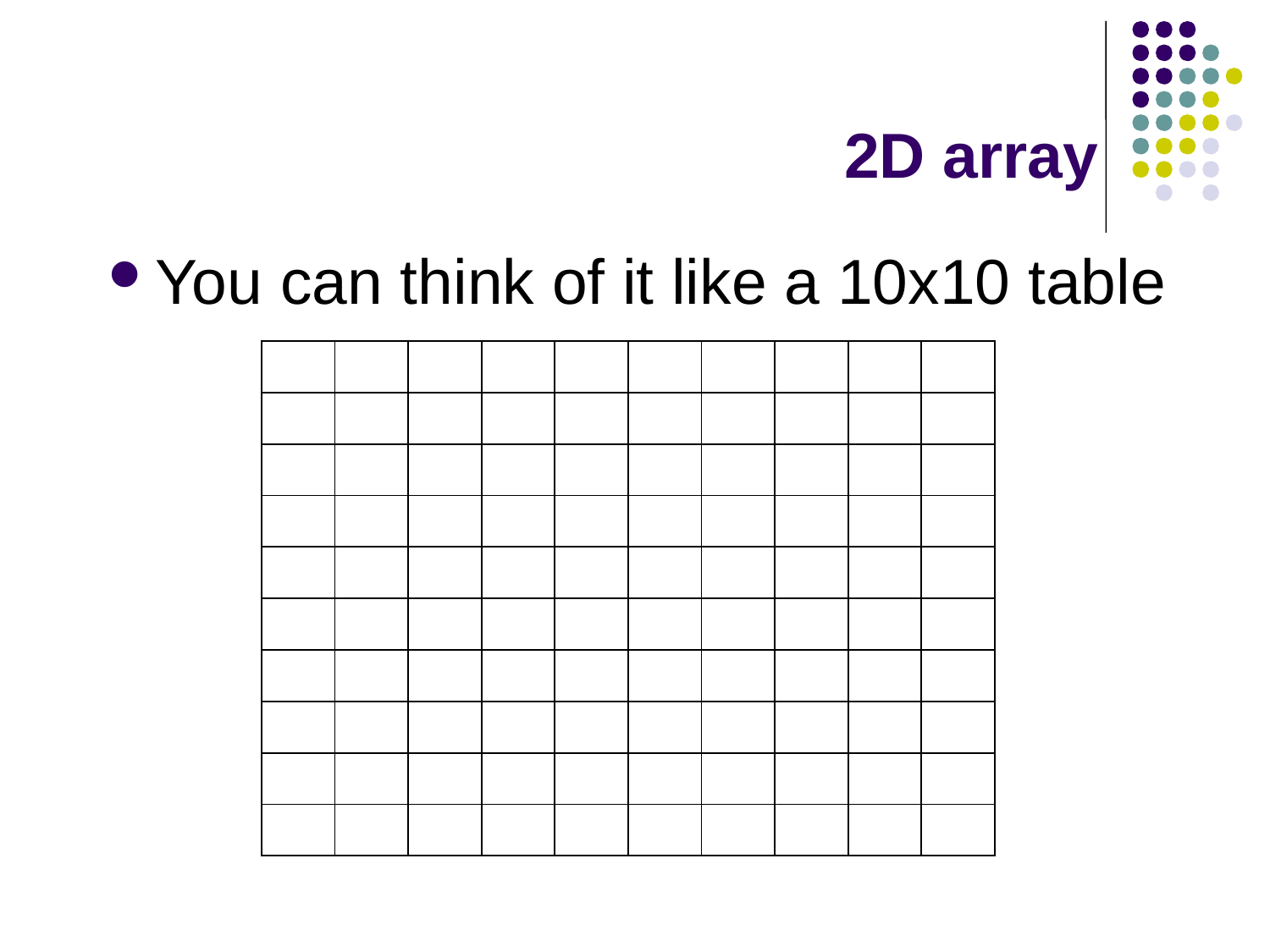

# 2D array
You can think of it like a 10x10 table
|  |  |  |  |  |  |  |  |  |  |
| --- | --- | --- | --- | --- | --- | --- | --- | --- | --- |
|  |  |  |  |  |  |  |  |  |  |
|  |  |  |  |  |  |  |  |  |  |
|  |  |  |  |  |  |  |  |  |  |
|  |  |  |  |  |  |  |  |  |  |
|  |  |  |  |  |  |  |  |  |  |
|  |  |  |  |  |  |  |  |  |  |
|  |  |  |  |  |  |  |  |  |  |
|  |  |  |  |  |  |  |  |  |  |
|  |  |  |  |  |  |  |  |  |  |